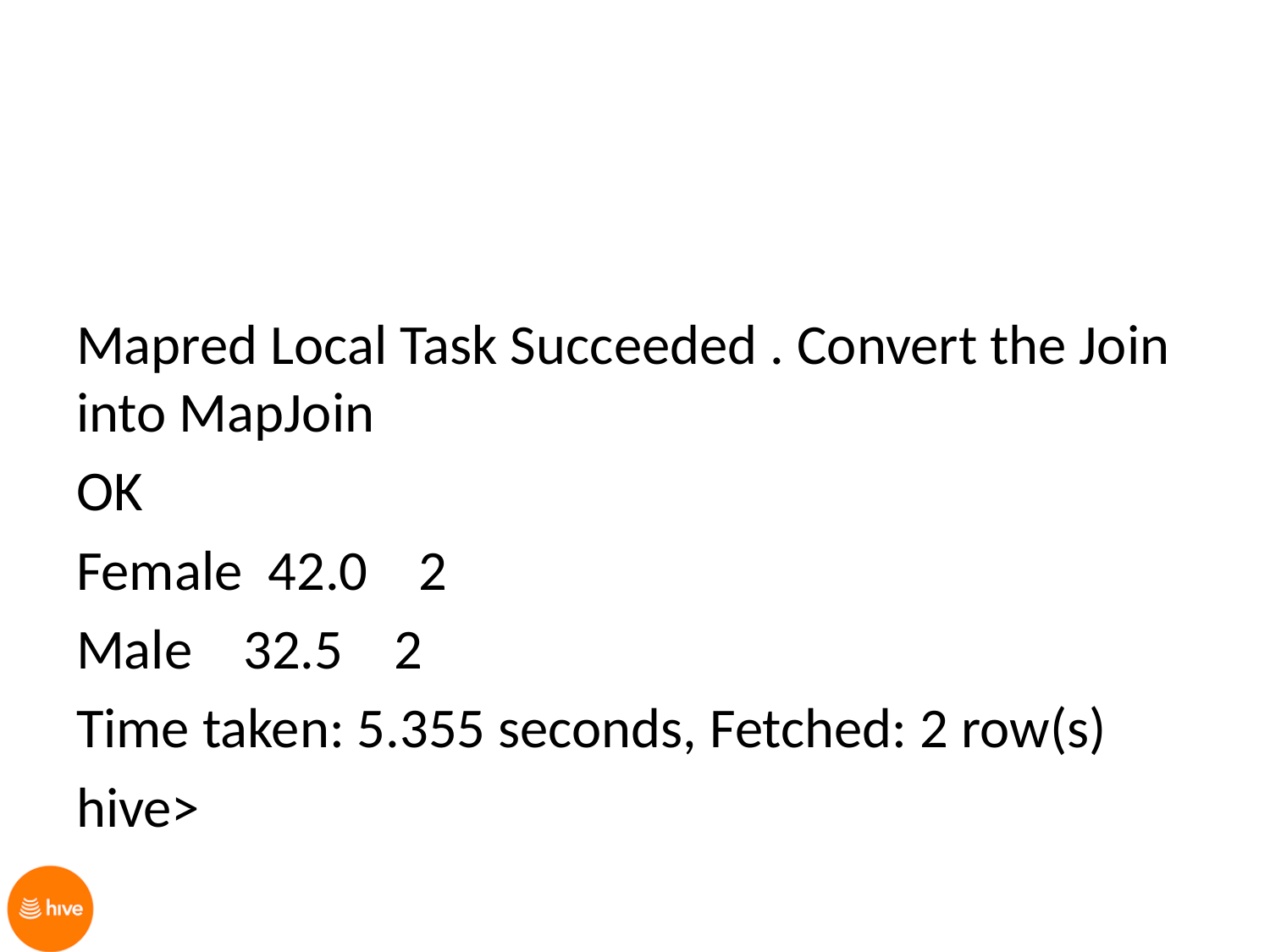

Mapred Local Task Succeeded . Convert the Join into MapJoin
OK
Female  42.0    2
Male    32.5    2
Time taken: 5.355 seconds, Fetched: 2 row(s)
hive>